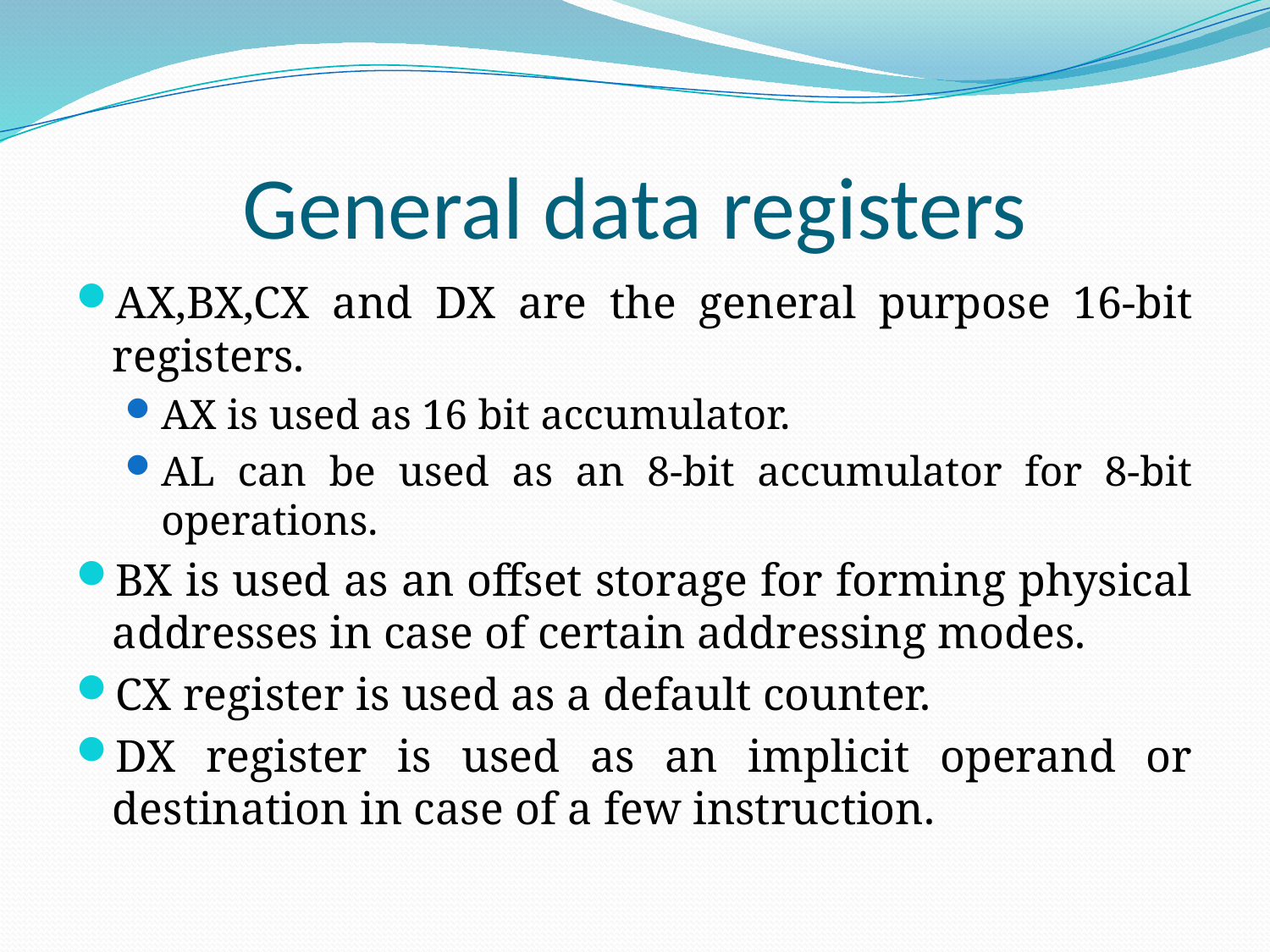

# General data registers
AX,BX,CX and DX are the general purpose 16-bit registers.
AX is used as 16 bit accumulator.
AL can be used as an 8-bit accumulator for 8-bit operations.
BX is used as an offset storage for forming physical addresses in case of certain addressing modes.
CX register is used as a default counter.
DX register is used as an implicit operand or destination in case of a few instruction.